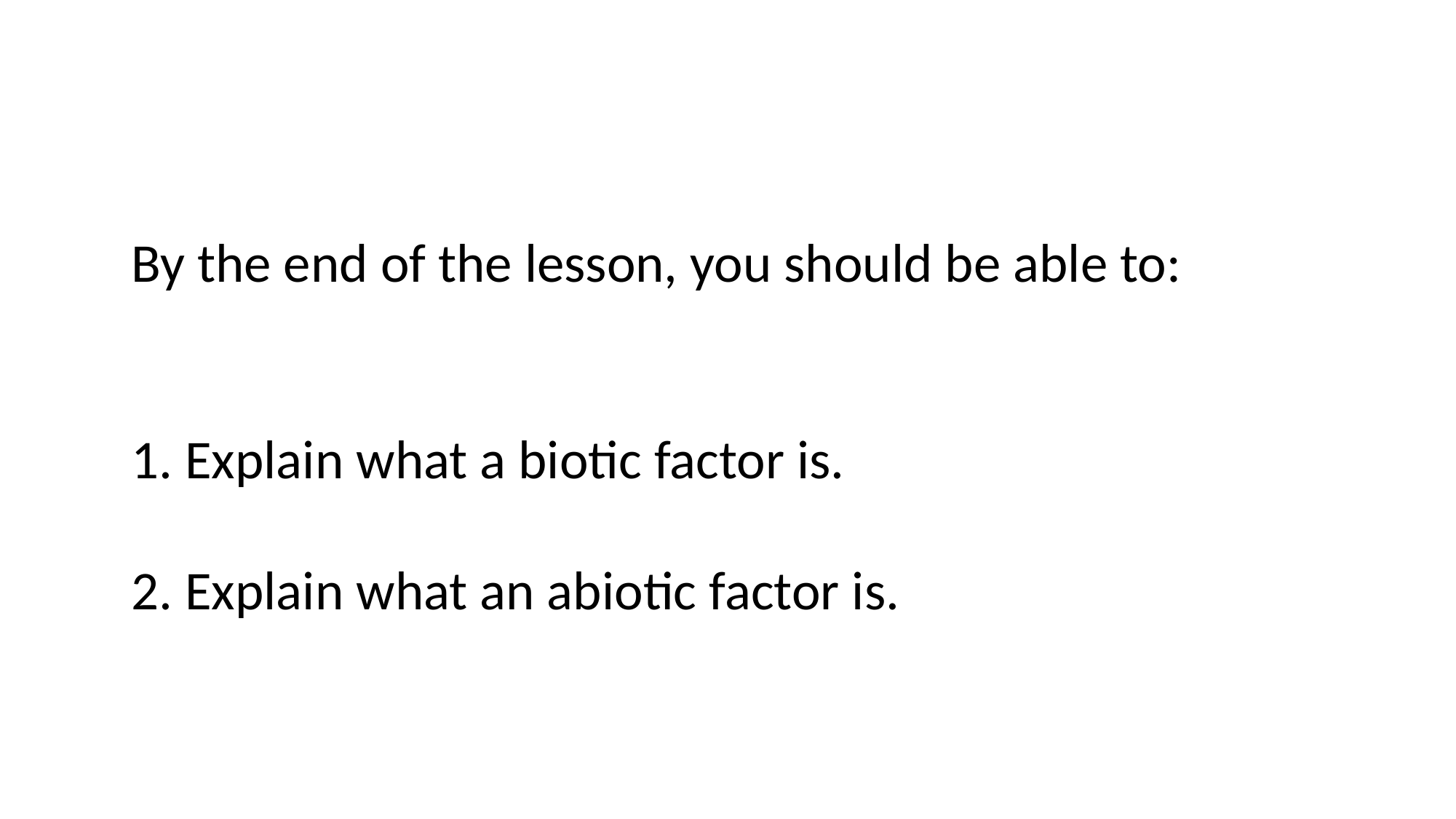

By the end of the lesson, you should be able to:

1. Explain what a biotic factor is.

2. Explain what an abiotic factor is.